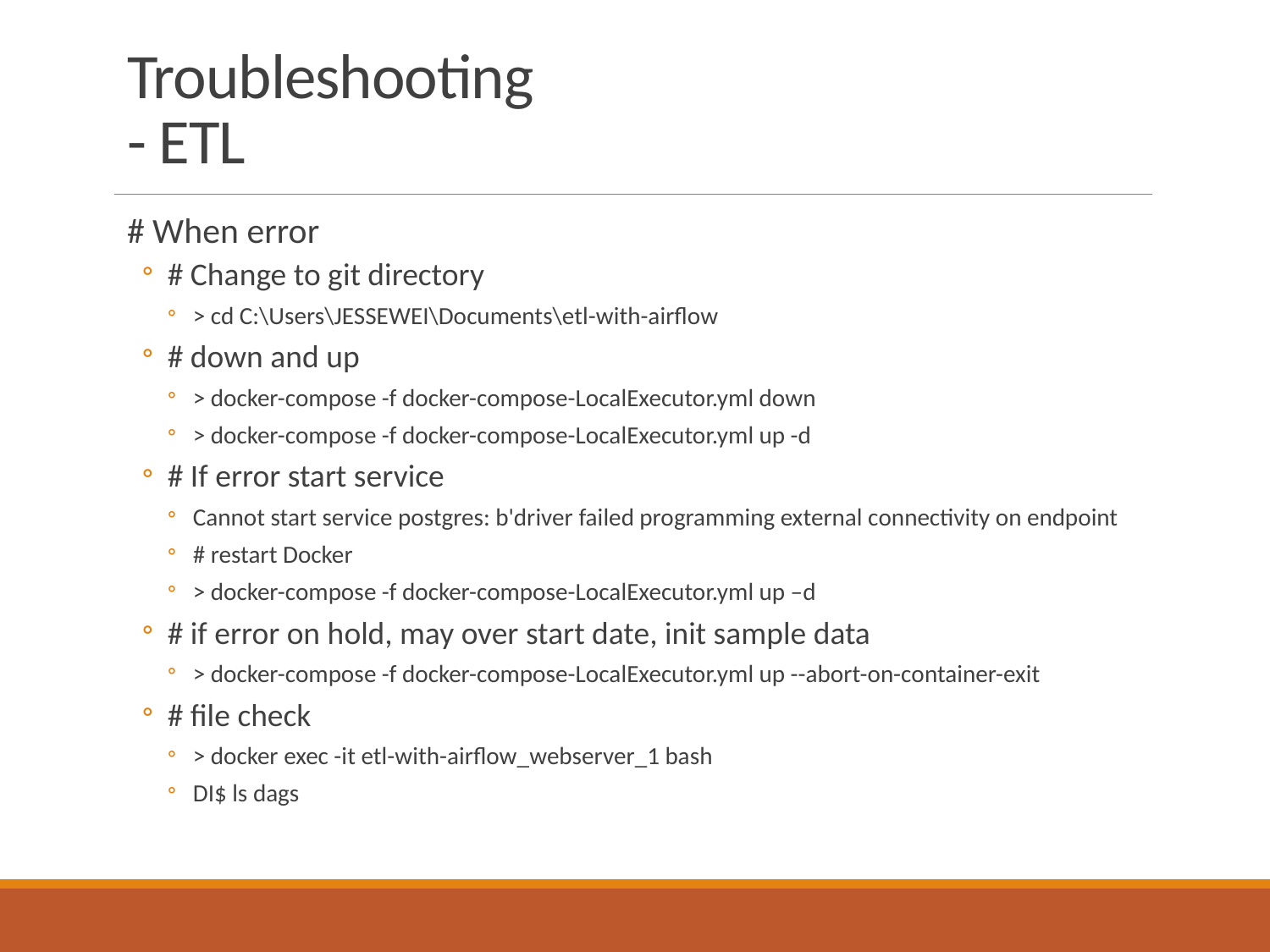

# Troubleshooting - ETL
# When error
# Change to git directory
> cd C:\Users\JESSEWEI\Documents\etl-with-airflow
# down and up
> docker-compose -f docker-compose-LocalExecutor.yml down
> docker-compose -f docker-compose-LocalExecutor.yml up -d
# If error start service
Cannot start service postgres: b'driver failed programming external connectivity on endpoint
# restart Docker
> docker-compose -f docker-compose-LocalExecutor.yml up –d
# if error on hold, may over start date, init sample data
> docker-compose -f docker-compose-LocalExecutor.yml up --abort-on-container-exit
# file check
> docker exec -it etl-with-airflow_webserver_1 bash
DI$ ls dags